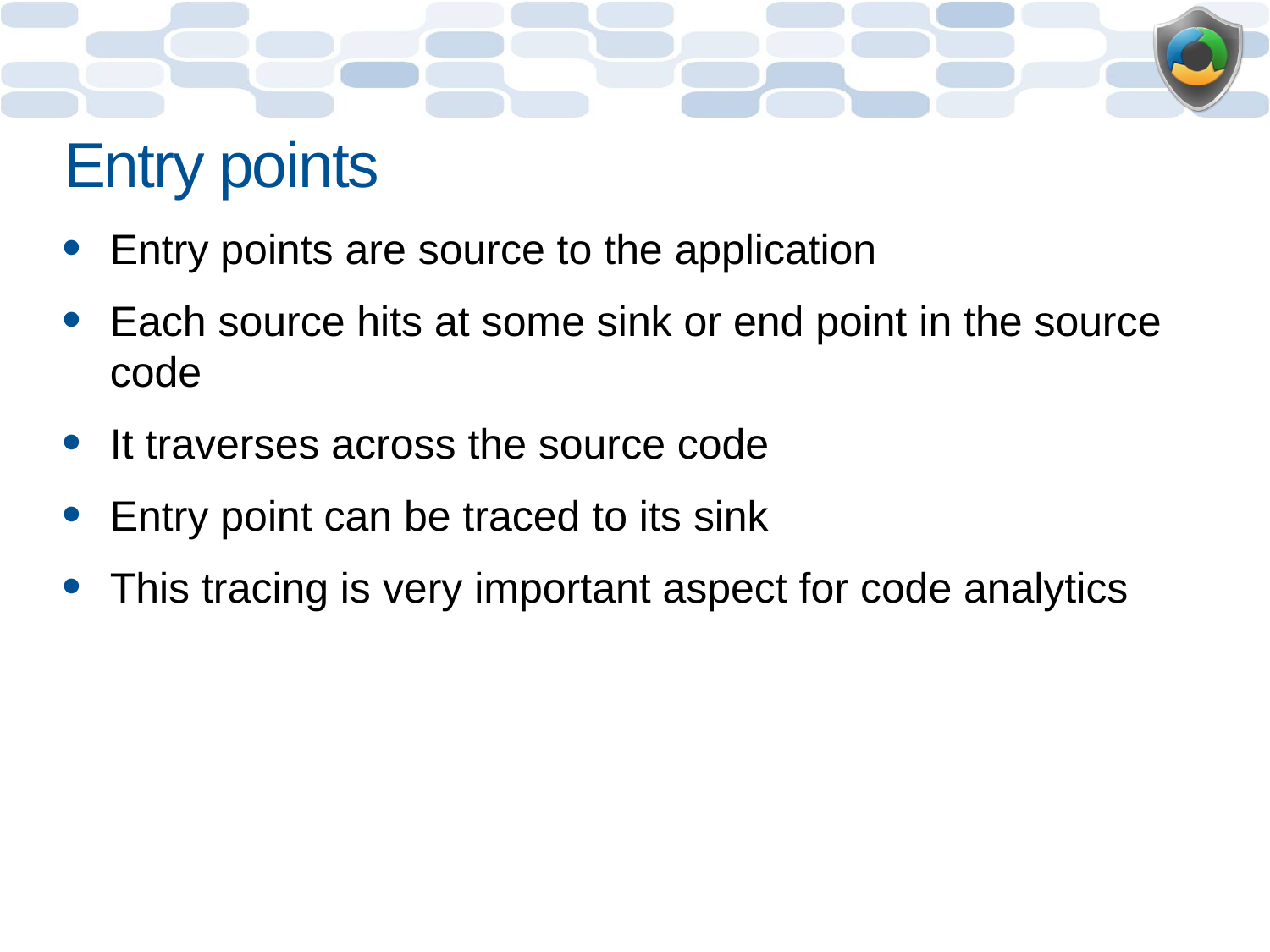

# Entry points
Entry points are source to the application
Each source hits at some sink or end point in the source code
It traverses across the source code
Entry point can be traced to its sink
This tracing is very important aspect for code analytics